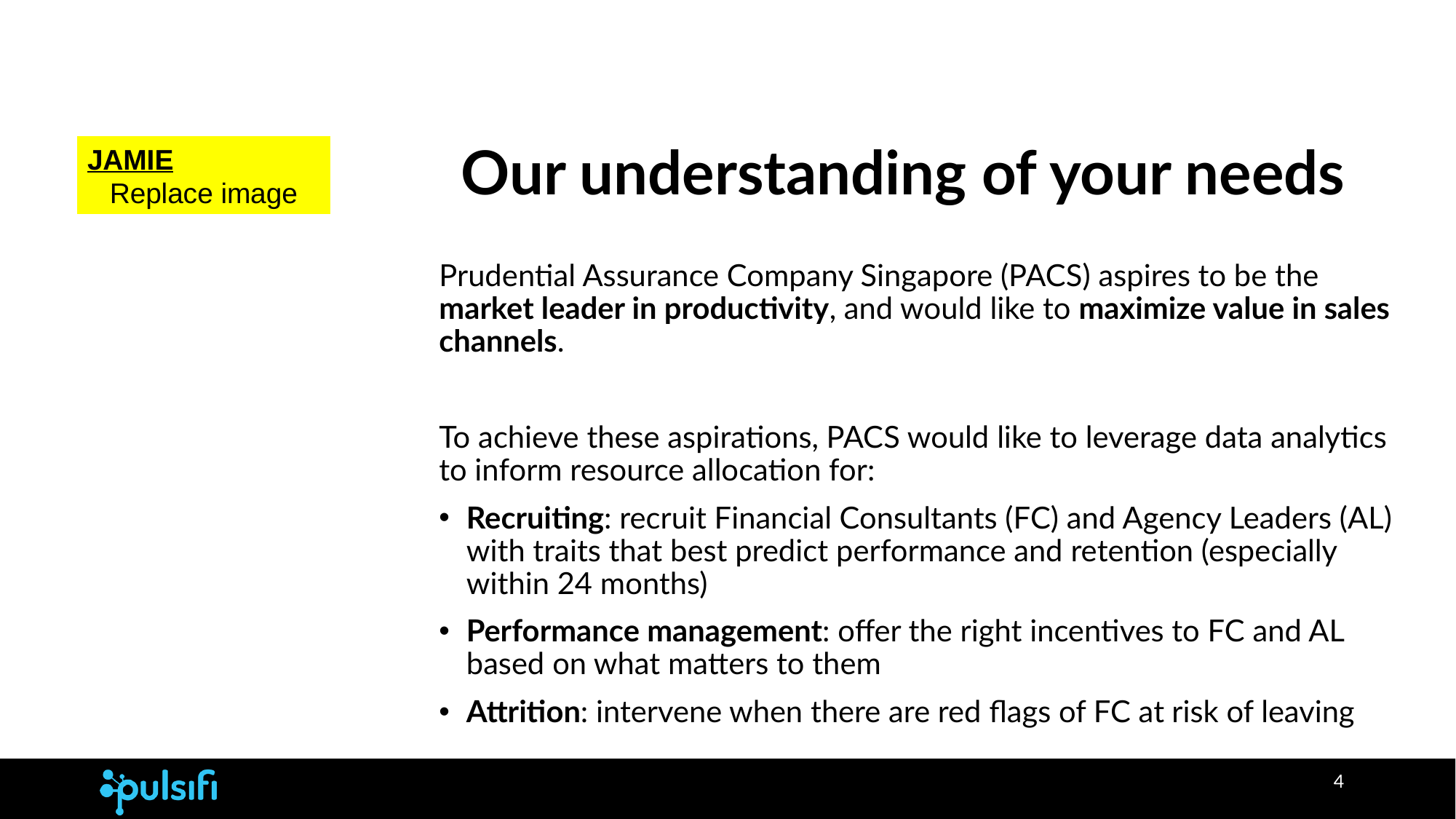

# Our understanding of your needs
JAMIE
Replace image
Prudential Assurance Company Singapore (PACS) aspires to be the market leader in productivity, and would like to maximize value in sales channels.

To achieve these aspirations, PACS would like to leverage data analytics to inform resource allocation for:
Recruiting: recruit Financial Consultants (FC) and Agency Leaders (AL) with traits that best predict performance and retention (especially within 24 months)
Performance management: offer the right incentives to FC and AL based on what matters to them
Attrition: intervene when there are red flags of FC at risk of leaving
4